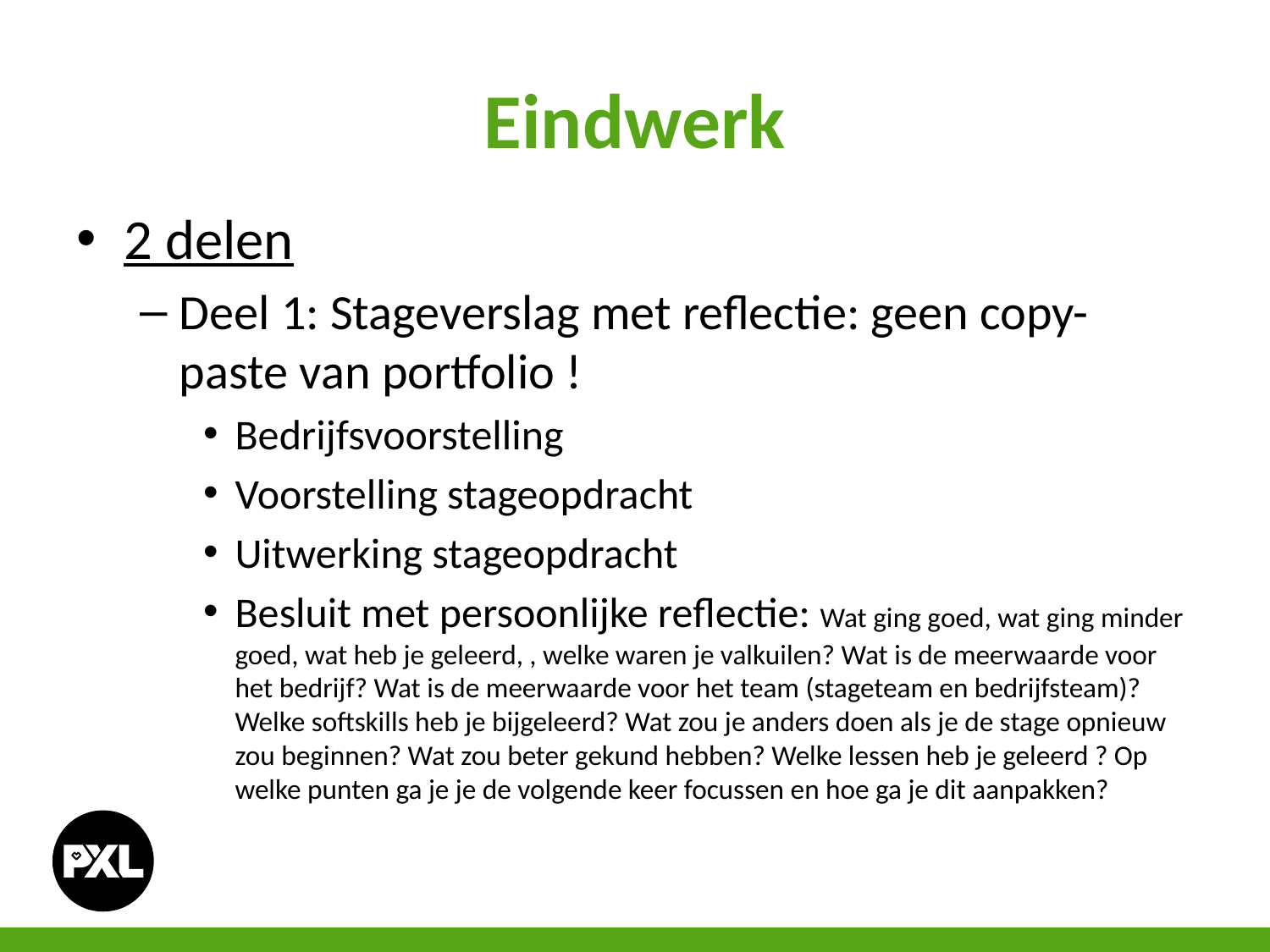

# Eindwerk
2 delen
Deel 1: Stageverslag met reflectie: geen copy-paste van portfolio !
Bedrijfsvoorstelling
Voorstelling stageopdracht
Uitwerking stageopdracht
Besluit met persoonlijke reflectie: Wat ging goed, wat ging minder goed, wat heb je geleerd, , welke waren je valkuilen? Wat is de meerwaarde voor het bedrijf? Wat is de meerwaarde voor het team (stageteam en bedrijfsteam)? Welke softskills heb je bijgeleerd? Wat zou je anders doen als je de stage opnieuw zou beginnen? Wat zou beter gekund hebben? Welke lessen heb je geleerd ? Op welke punten ga je je de volgende keer focussen en hoe ga je dit aanpakken?